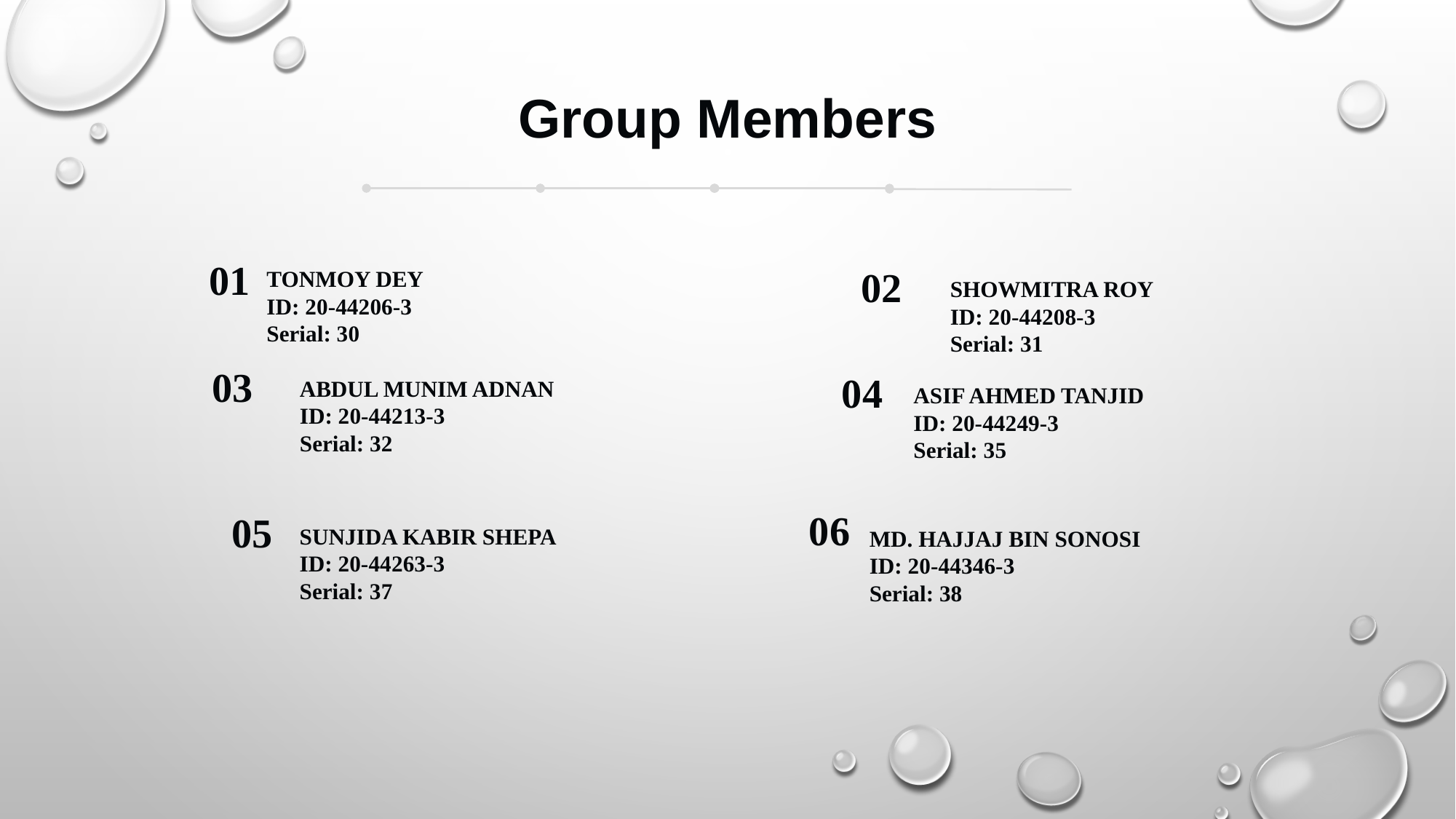

Group Members
01
TONMOY DEY
ID: 20-44206-3
Serial: 30
02
SHOWMITRA ROY
ID: 20-44208-3
Serial: 31

03
ABDUL MUNIM ADNAN
ID: 20-44213-3
Serial: 32
04
ASIF AHMED TANJID
ID: 20-44249-3
Serial: 35

06
MD. HAJJAJ BIN SONOSI
ID: 20-44346-3
Serial: 38
05
SUNJIDA KABIR SHEPA
ID: 20-44263-3
Serial: 37